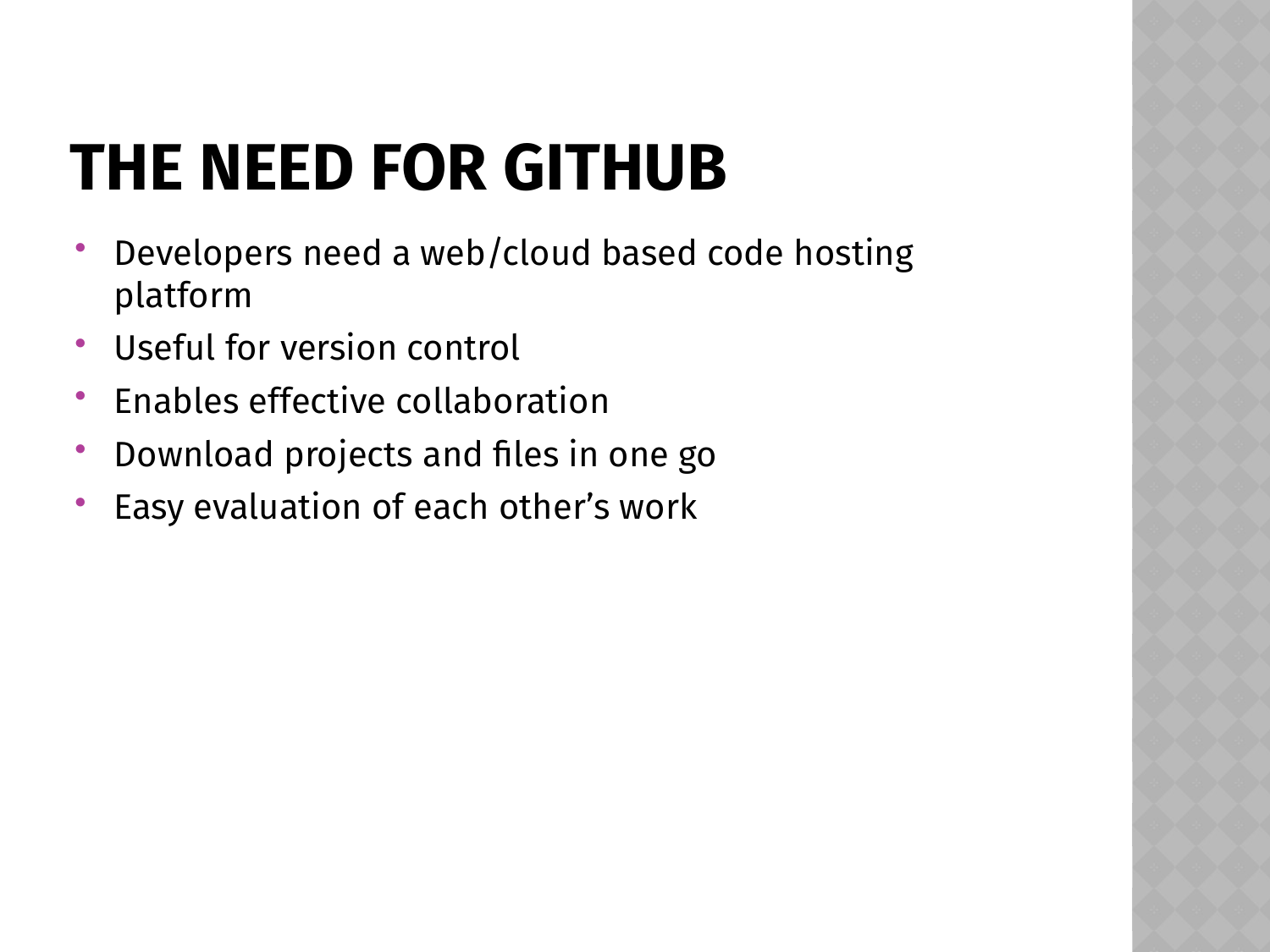

# THE NEED FOR GITHUB
Developers need a web/cloud based code hosting platform
Useful for version control
Enables effective collaboration
Download projects and files in one go
Easy evaluation of each other’s work